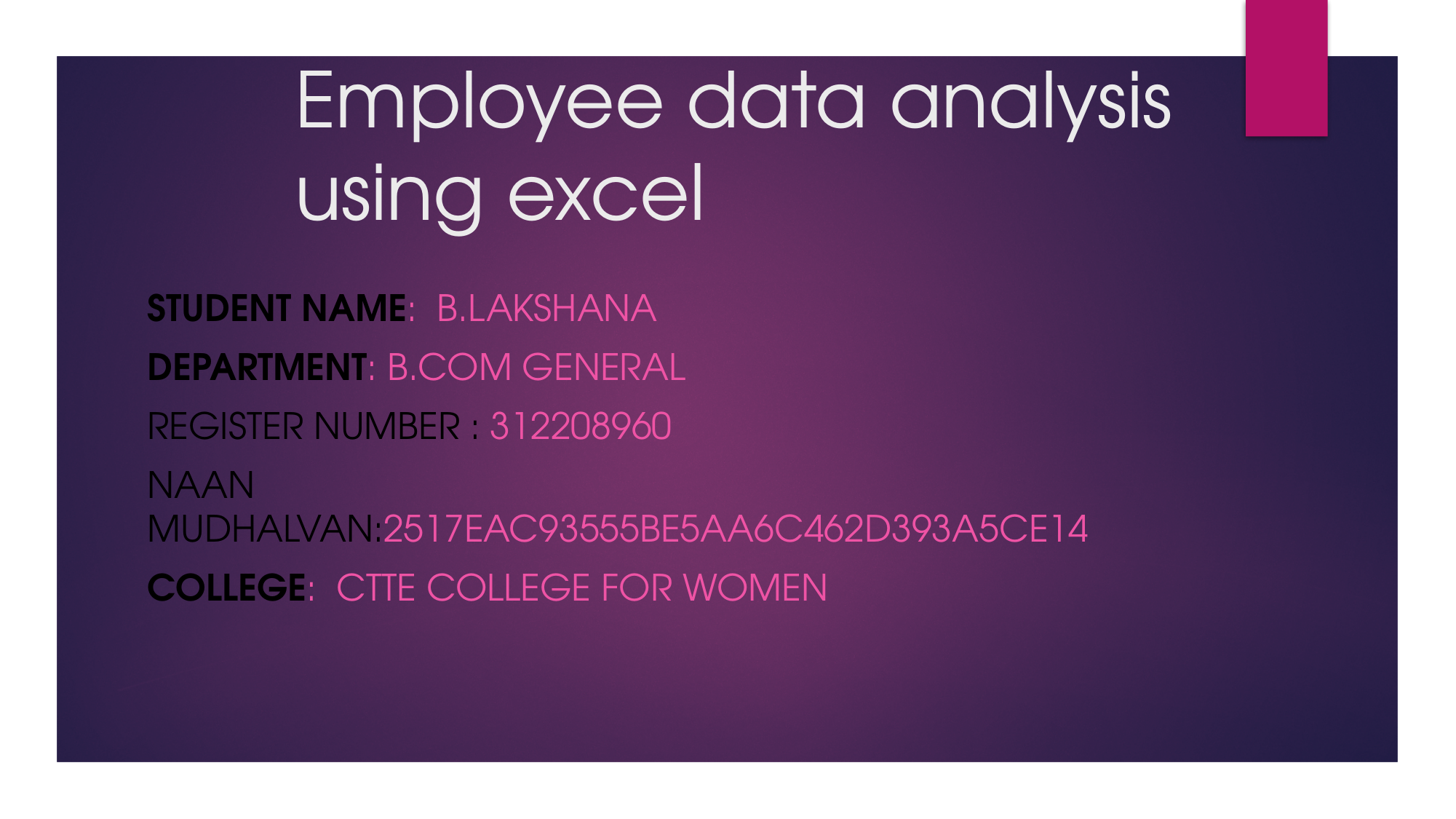

# Employee data analysis using excel
STUDENT NAME:  B.Lakshana
DEPARTMENT: B.Com General
Register Number : 312208960
Naan mudhalvan:2517EAC93555BE5AA6C462D393A5CE14
COLLEGE:  CTTE college for women